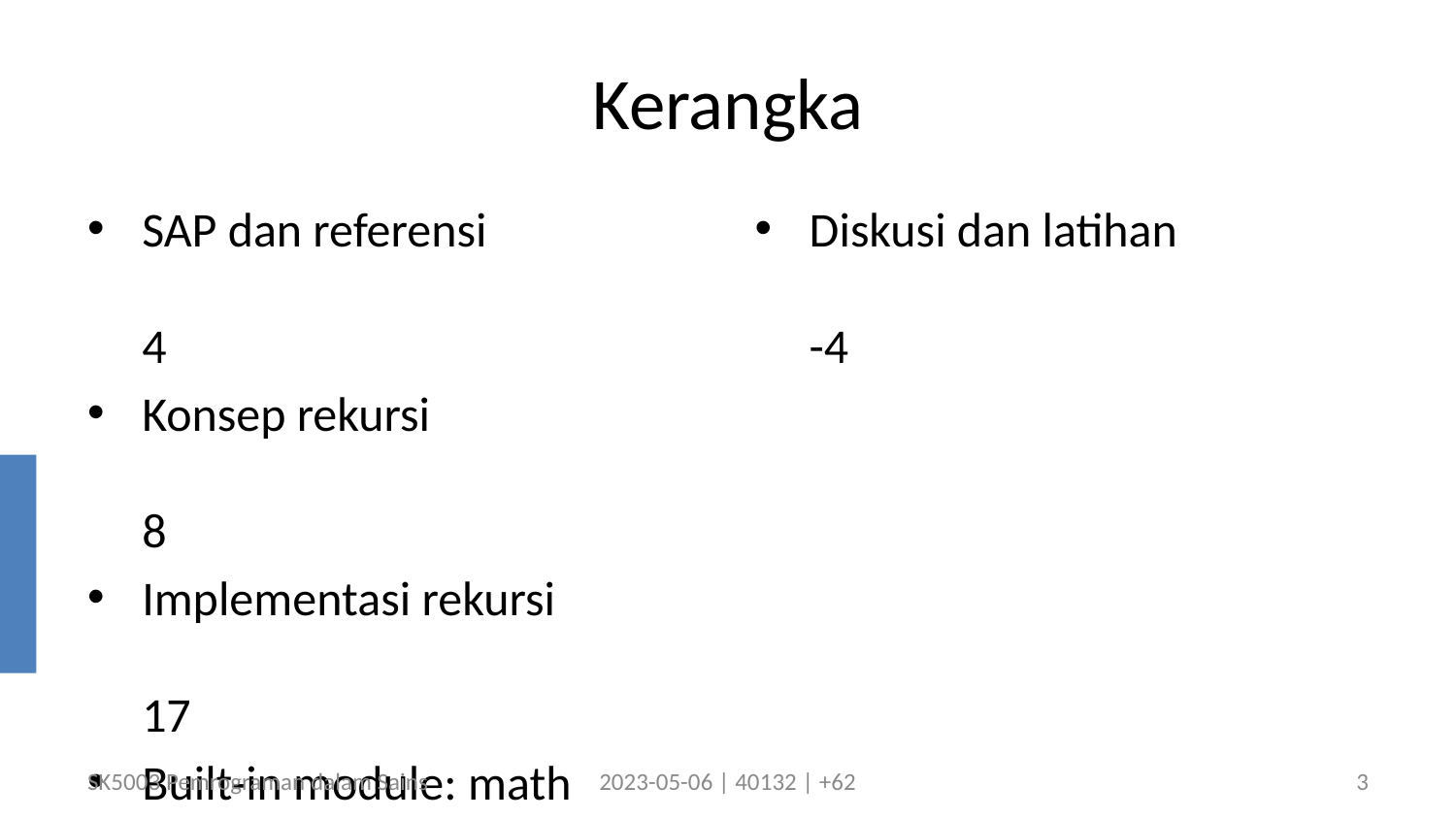

# Kerangka
SAP dan referensi	4
Konsep rekursi	8
Implementasi rekursi	17
Built-in module: math	21

Diskusi dan latihan 	-4

SK5003 Pemrograman dalam Sains
2023-05-06 | 40132 | +62
3